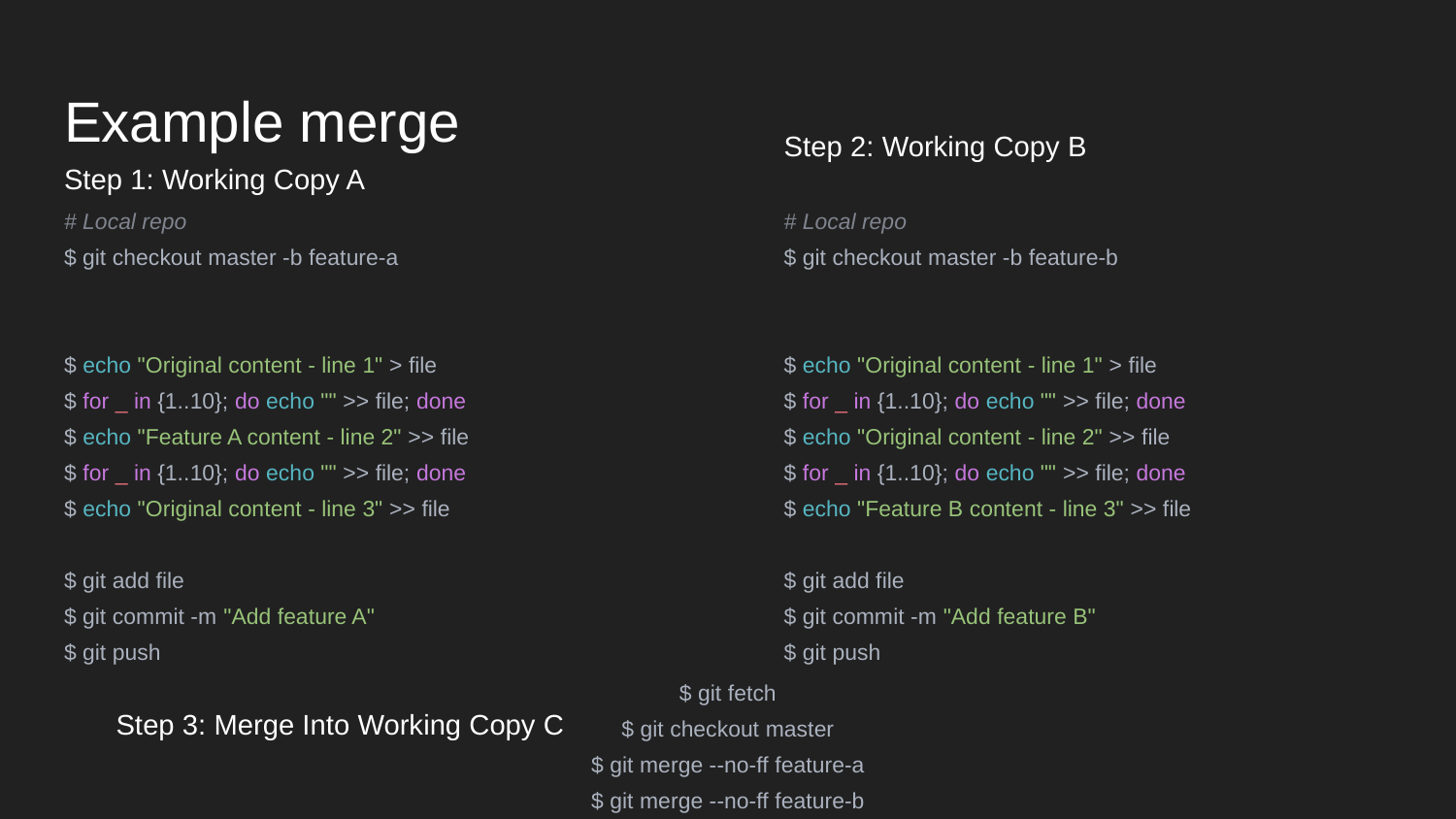

# Example merge
Step 2: Working Copy B
Step 1: Working Copy A
# Local repo
$ git checkout master -b feature-a

$ echo "Original content - line 1" > file
$ for _ in {1..10}; do echo "" >> file; done
$ echo "Feature A content - line 2" >> file
$ for _ in {1..10}; do echo "" >> file; done
$ echo "Original content - line 3" >> file

$ git add file
$ git commit -m "Add feature A"
$ git push

# Local repo
$ git checkout master -b feature-b

$ echo "Original content - line 1" > file
$ for _ in {1..10}; do echo "" >> file; done
$ echo "Original content - line 2" >> file
$ for _ in {1..10}; do echo "" >> file; done
$ echo "Feature B content - line 3" >> file

$ git add file
$ git commit -m "Add feature B"
$ git push

$ git fetch
$ git checkout master
$ git merge --no-ff feature-a
$ git merge --no-ff feature-b
Step 3: Merge Into Working Copy C